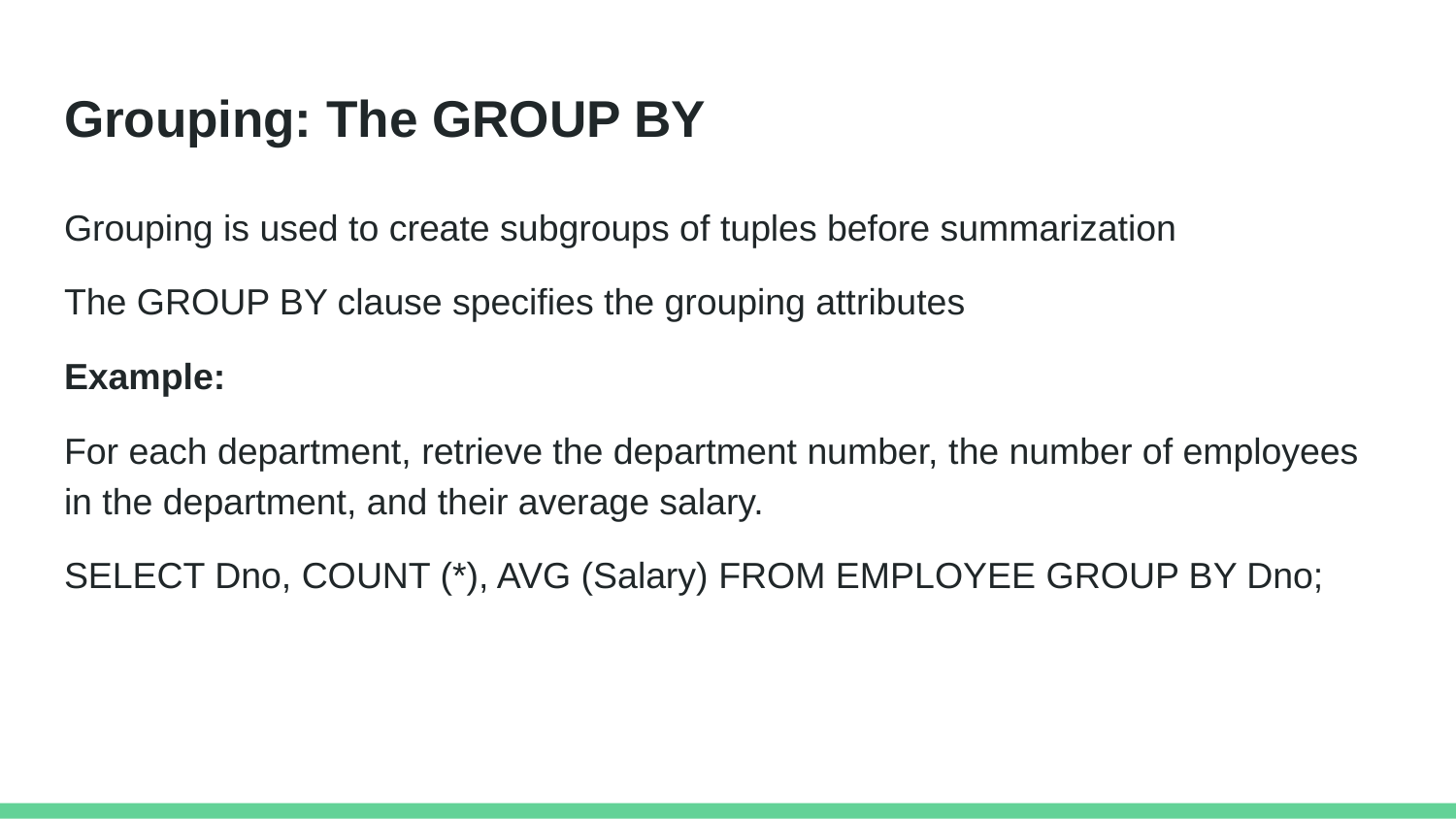

# Grouping: The GROUP BY
Grouping is used to create subgroups of tuples before summarization
The GROUP BY clause specifies the grouping attributes
Example:
For each department, retrieve the department number, the number of employees in the department, and their average salary.
SELECT Dno, COUNT (*), AVG (Salary) FROM EMPLOYEE GROUP BY Dno;